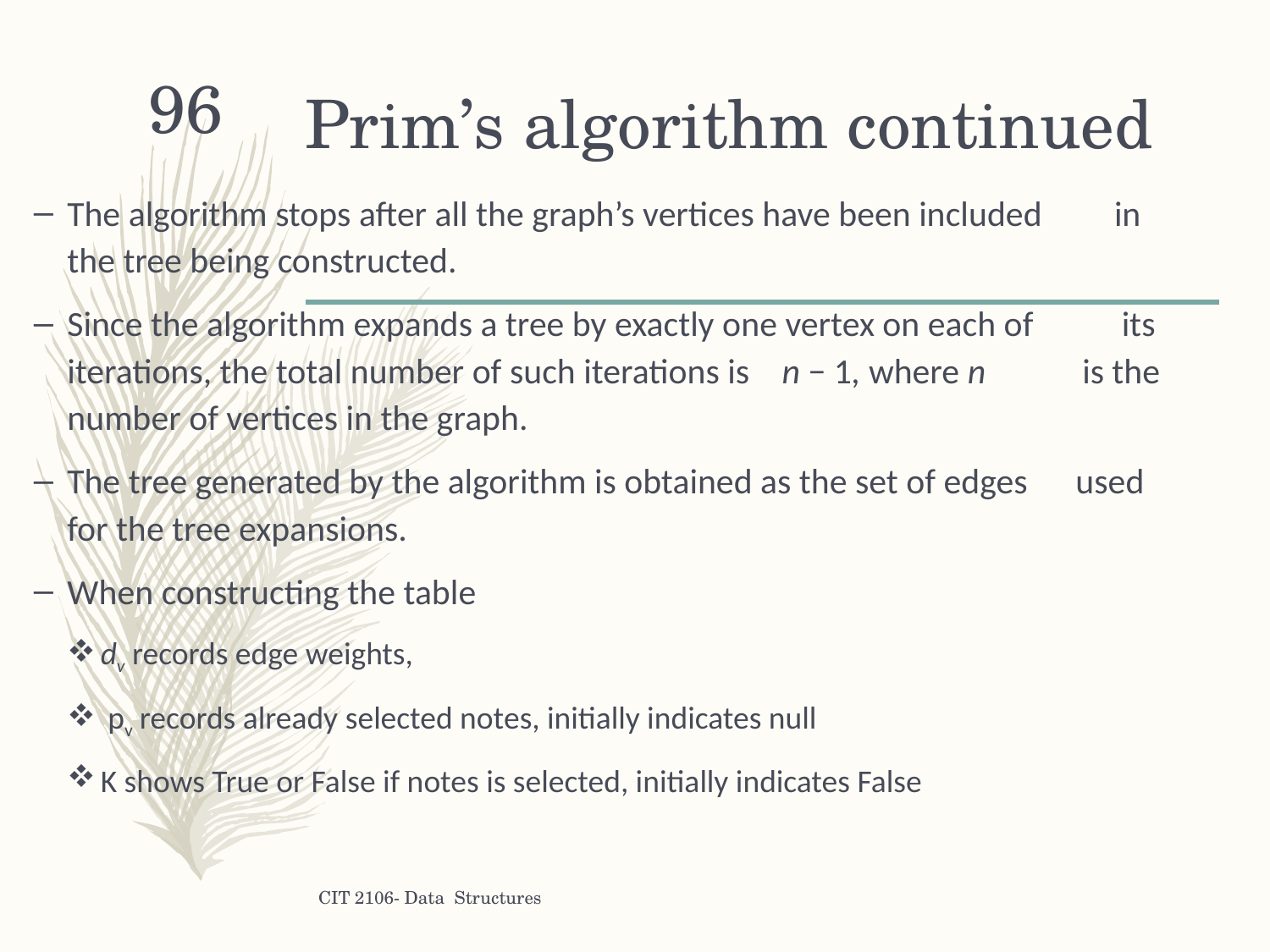

# Prim’s algorithm continued
96
The algorithm stops after all the graph’s vertices have been included         in the tree being constructed.
Since the algorithm expands a tree by exactly one vertex on each of           its iterations, the total number of such iterations is    n − 1, where n            is the number of vertices in the graph.
The tree generated by the algorithm is obtained as the set of edges      used for the tree expansions.
When constructing the table
dv records edge weights,
 pv records already selected notes, initially indicates null
K shows True or False if notes is selected, initially indicates False

CIT 2106- Data  Structures